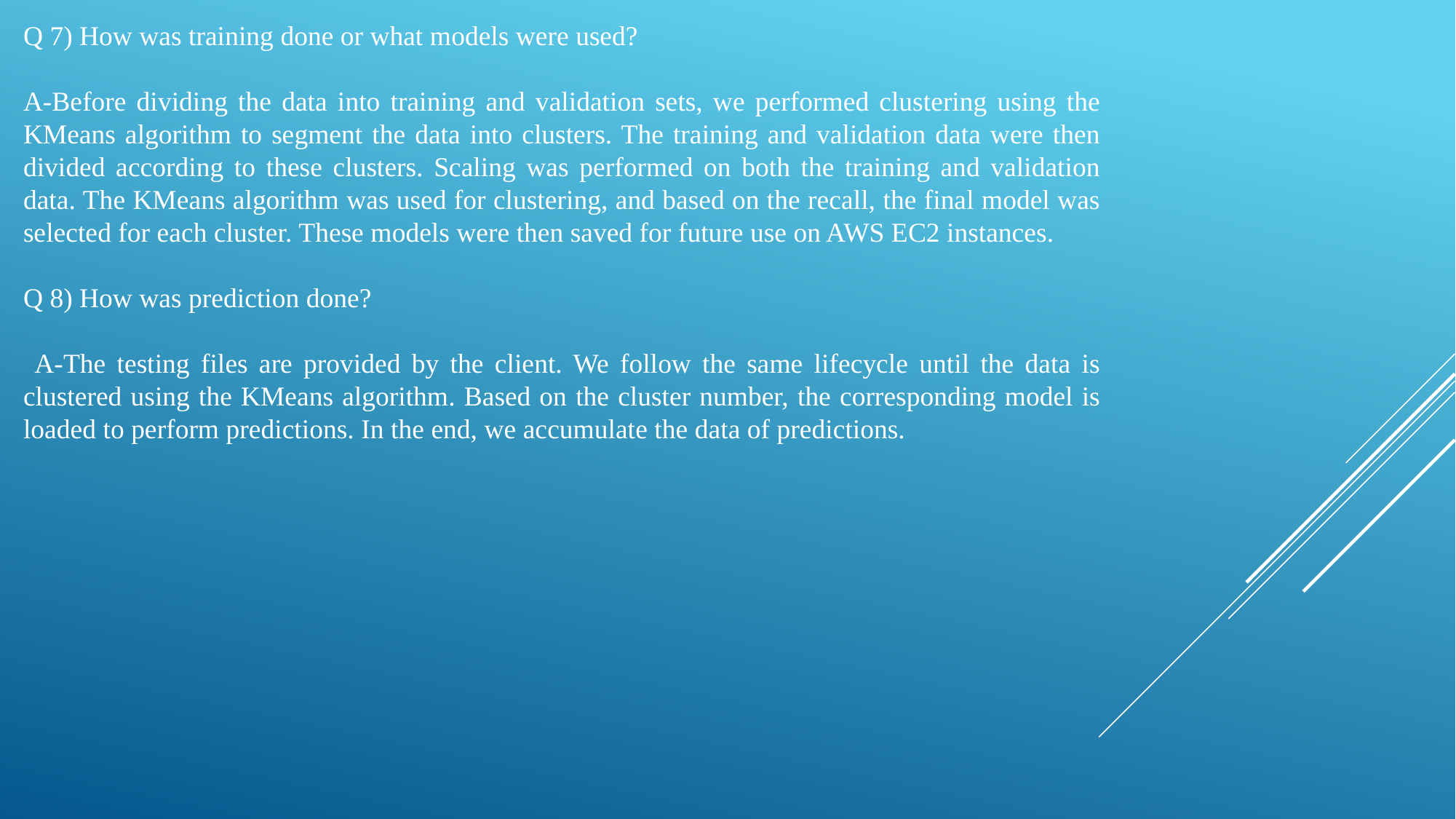

Q 7) How was training done or what models were used?

A-Before dividing the data into training and validation sets, we performed clustering using the KMeans algorithm to segment the data into clusters. The training and validation data were then divided according to these clusters. Scaling was performed on both the training and validation data. The KMeans algorithm was used for clustering, and based on the recall, the final model was selected for each cluster. These models were then saved for future use on AWS EC2 instances.

Q 8) How was prediction done?

 A-The testing files are provided by the client. We follow the same lifecycle until the data is clustered using the KMeans algorithm. Based on the cluster number, the corresponding model is loaded to perform predictions. In the end, we accumulate the data of predictions.